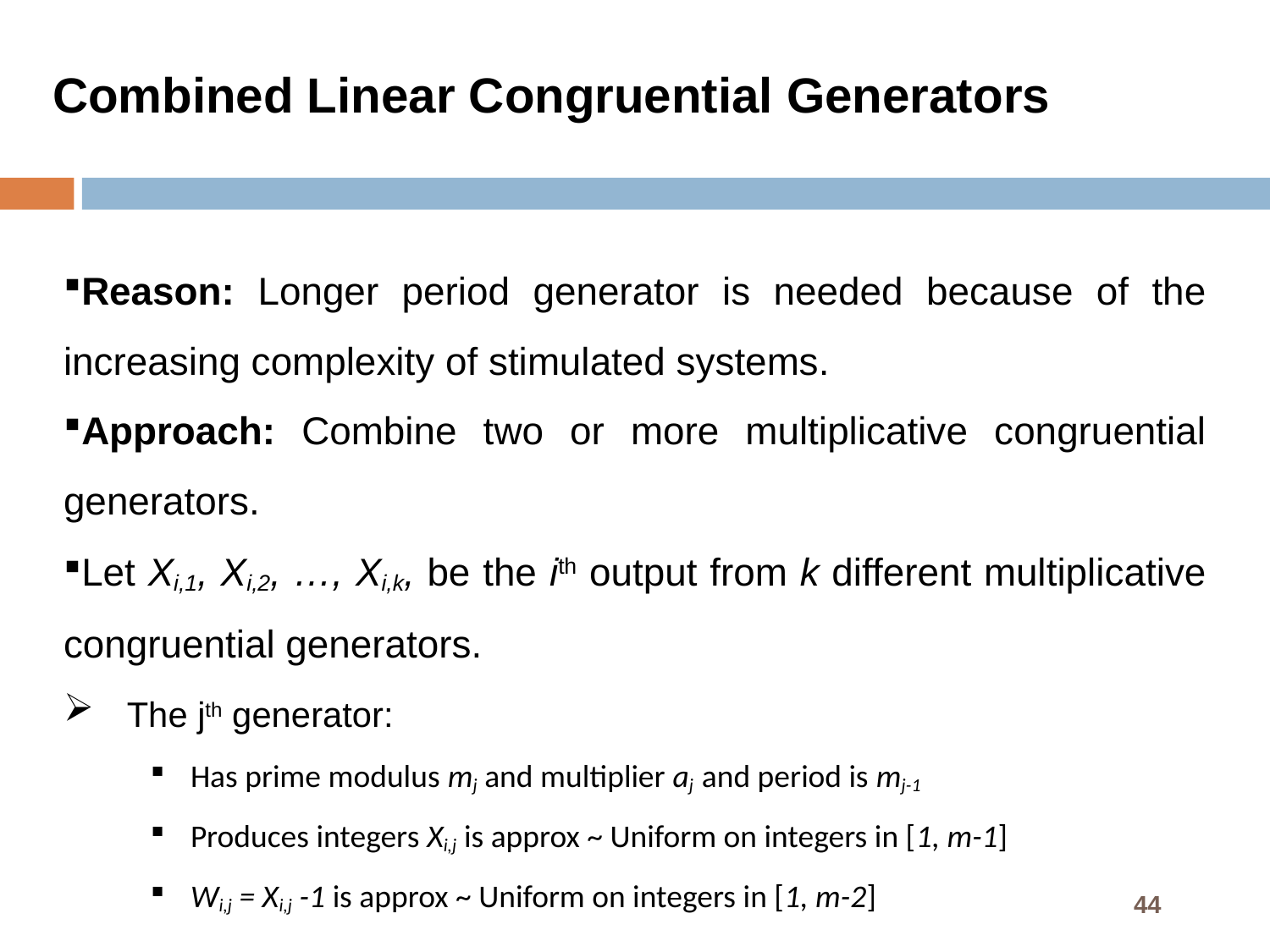

# Combined Linear Congruential Generators
Reason: Longer period generator is needed because of the increasing complexity of stimulated systems.
Approach: Combine two or more multiplicative congruential generators.
Let Xi,1, Xi,2, …, Xi,k, be the ith output from k different multiplicative congruential generators.
   The jth generator:
Has prime modulus mj and multiplier aj  and period is mj-1
Produces integers Xi,j is approx ~ Uniform on integers in [1, m-1]
Wi,j = Xi,j -1 is approx ~ Uniform on integers in [1, m-2]
44